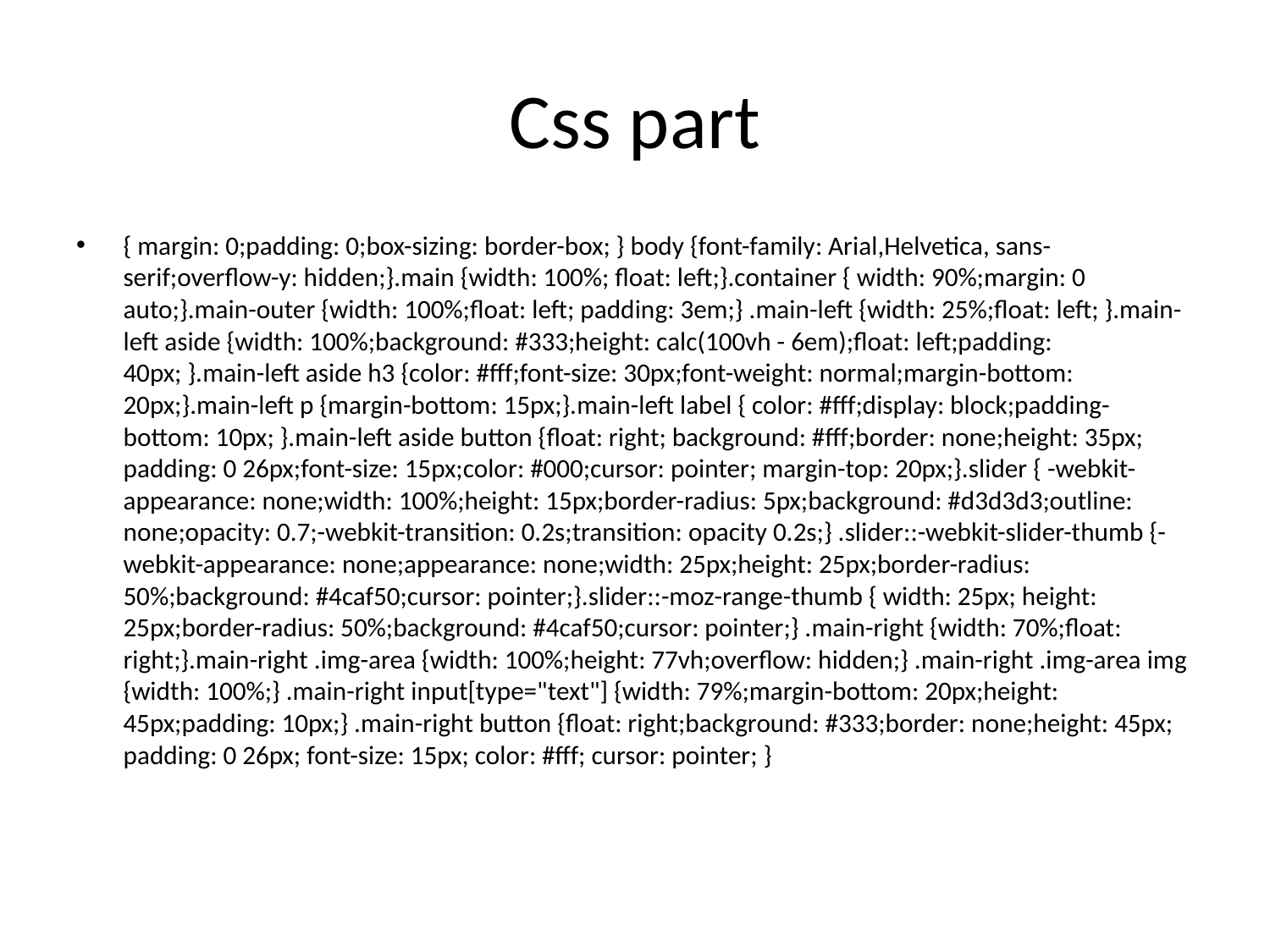

# Css part
{ margin: 0;padding: 0;box-sizing: border-box; } body {font-family: Arial,Helvetica, sans-serif;overflow-y: hidden;}.main {width: 100%; float: left;}.container { width: 90%;margin: 0 auto;}.main-outer {width: 100%;float: left; padding: 3em;} .main-left {width: 25%;float: left; }.main-left aside {width: 100%;background: #333;height: calc(100vh - 6em);float: left;padding: 40px; }.main-left aside h3 {color: #fff;font-size: 30px;font-weight: normal;margin-bottom: 20px;}.main-left p {margin-bottom: 15px;}.main-left label { color: #fff;display: block;padding-bottom: 10px; }.main-left aside button {float: right; background: #fff;border: none;height: 35px; padding: 0 26px;font-size: 15px;color: #000;cursor: pointer; margin-top: 20px;}.slider { -webkit-appearance: none;width: 100%;height: 15px;border-radius: 5px;background: #d3d3d3;outline: none;opacity: 0.7;-webkit-transition: 0.2s;transition: opacity 0.2s;} .slider::-webkit-slider-thumb {-webkit-appearance: none;appearance: none;width: 25px;height: 25px;border-radius: 50%;background: #4caf50;cursor: pointer;}.slider::-moz-range-thumb { width: 25px; height: 25px;border-radius: 50%;background: #4caf50;cursor: pointer;} .main-right {width: 70%;float: right;}.main-right .img-area {width: 100%;height: 77vh;overflow: hidden;} .main-right .img-area img {width: 100%;} .main-right input[type="text"] {width: 79%;margin-bottom: 20px;height: 45px;padding: 10px;} .main-right button {float: right;background: #333;border: none;height: 45px; padding: 0 26px; font-size: 15px; color: #fff; cursor: pointer; }